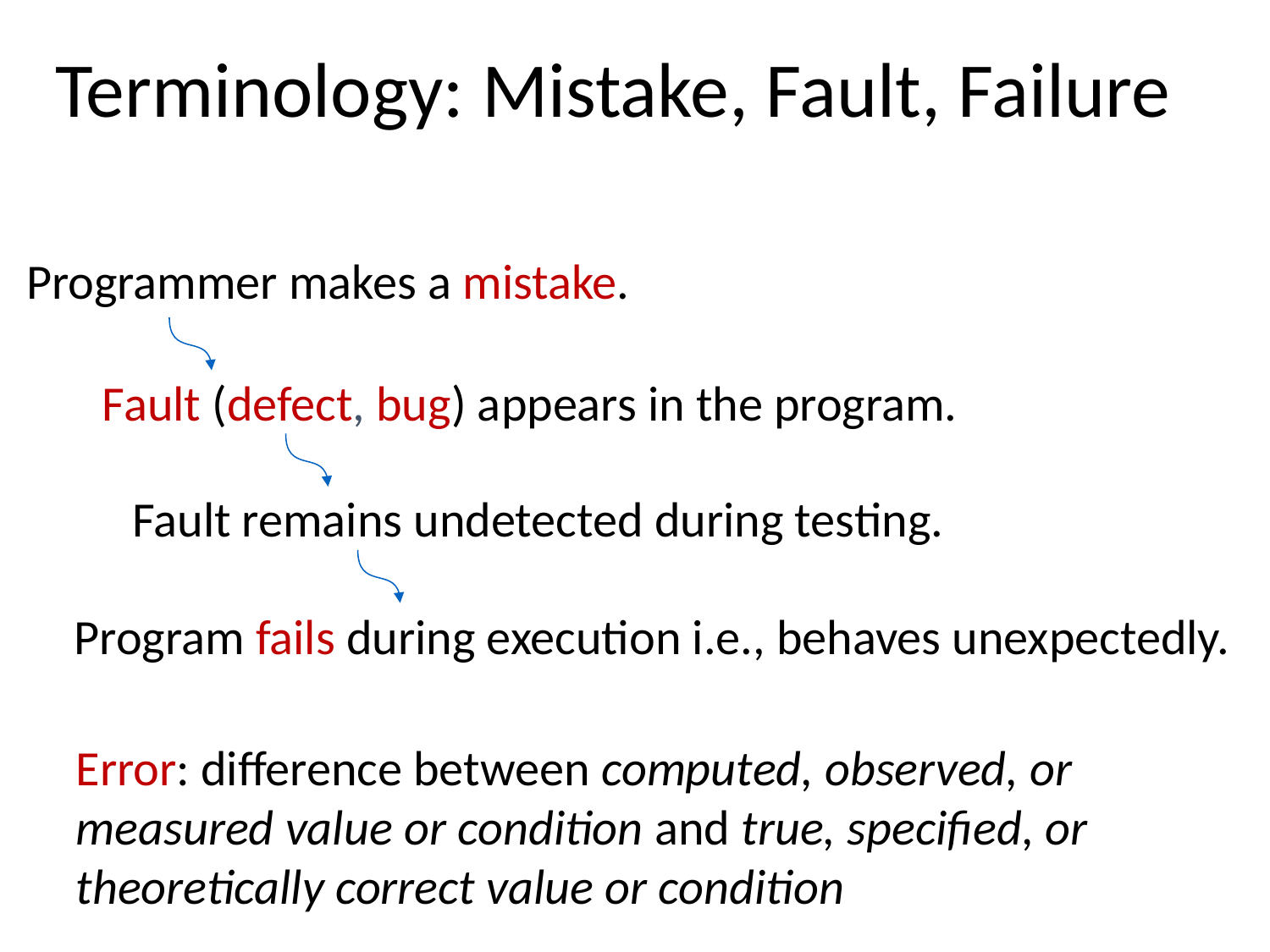

# Terminology: Mistake, Fault, Failure
Programmer makes a mistake.
Fault (defect, bug) appears in the program.
Fault remains undetected during testing.
Program fails during execution i.e., behaves unexpectedly.
Error: difference between computed, observed, or measured value or condition and true, specified, or theoretically correct value or condition